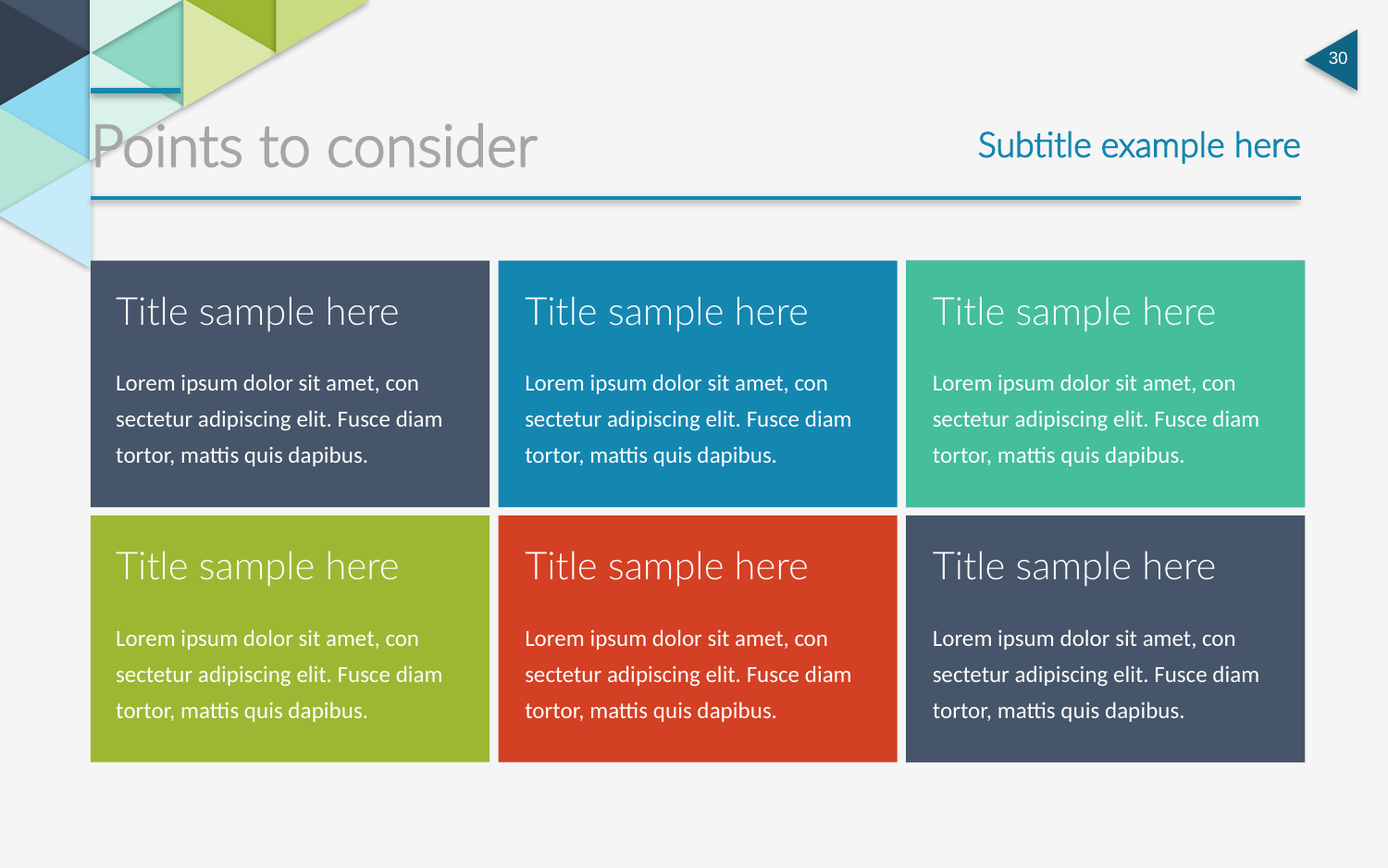

Points to consider
Subtitle example here

Title sample here
Lorem ipsum dolor sit amet, con sectetur adipiscing elit. Fusce diam tortor, mattis quis dapibus.
Title sample here
Lorem ipsum dolor sit amet, con sectetur adipiscing elit. Fusce diam tortor, mattis quis dapibus.
Title sample here
Lorem ipsum dolor sit amet, con sectetur adipiscing elit. Fusce diam tortor, mattis quis dapibus.

Title sample here
Lorem ipsum dolor sit amet, con sectetur adipiscing elit. Fusce diam tortor, mattis quis dapibus.
Title sample here
Lorem ipsum dolor sit amet, con sectetur adipiscing elit. Fusce diam tortor, mattis quis dapibus.
Title sample here
Lorem ipsum dolor sit amet, con sectetur adipiscing elit. Fusce diam tortor, mattis quis dapibus.